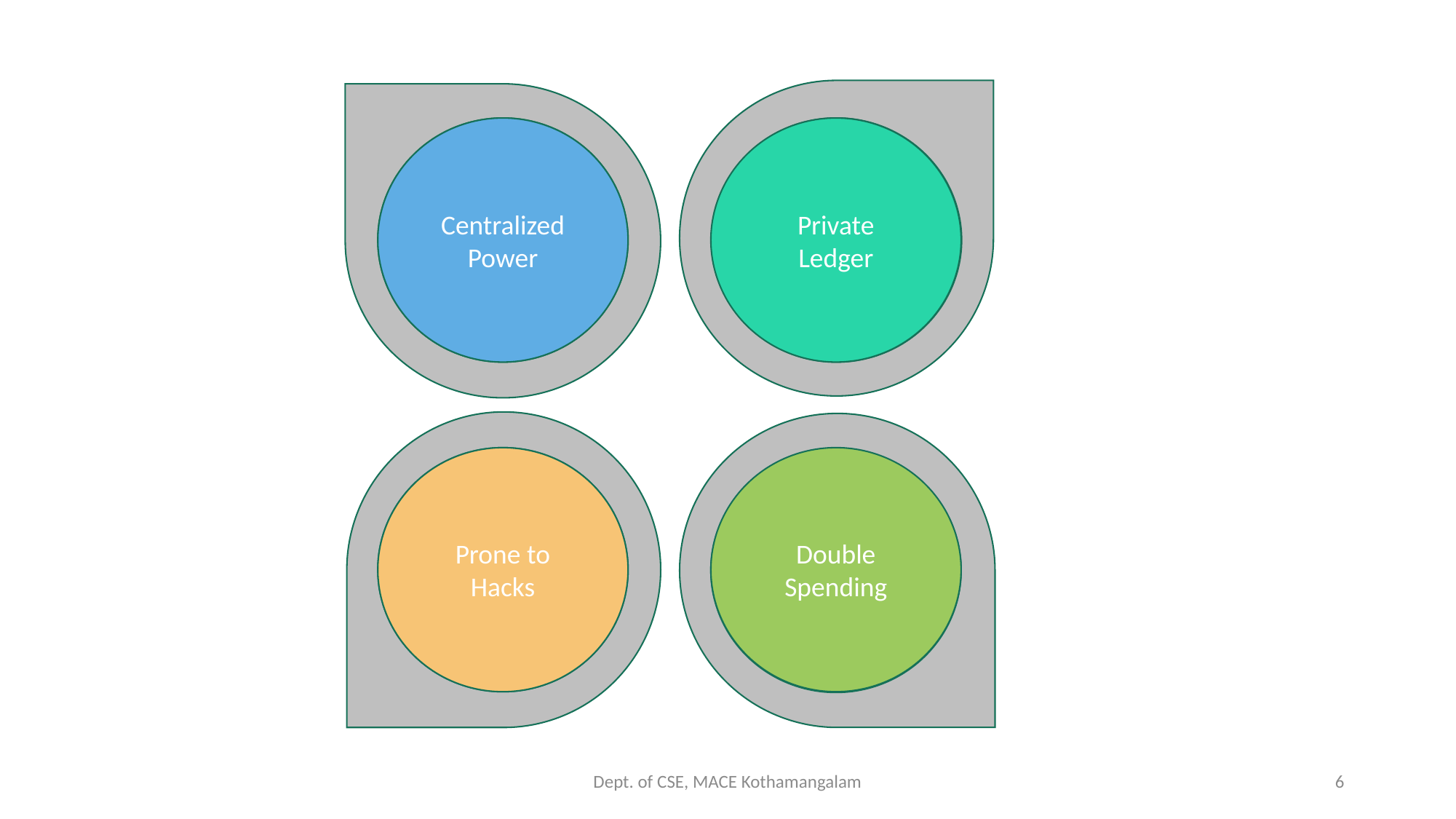

Private Ledger
Centralized Power
Decentralized Power
Public
 Ledger

Prone to Hacks
Double Spending
Immutable to Hacks
No Double Spending
Dept. of CSE, MACE Kothamangalam
6